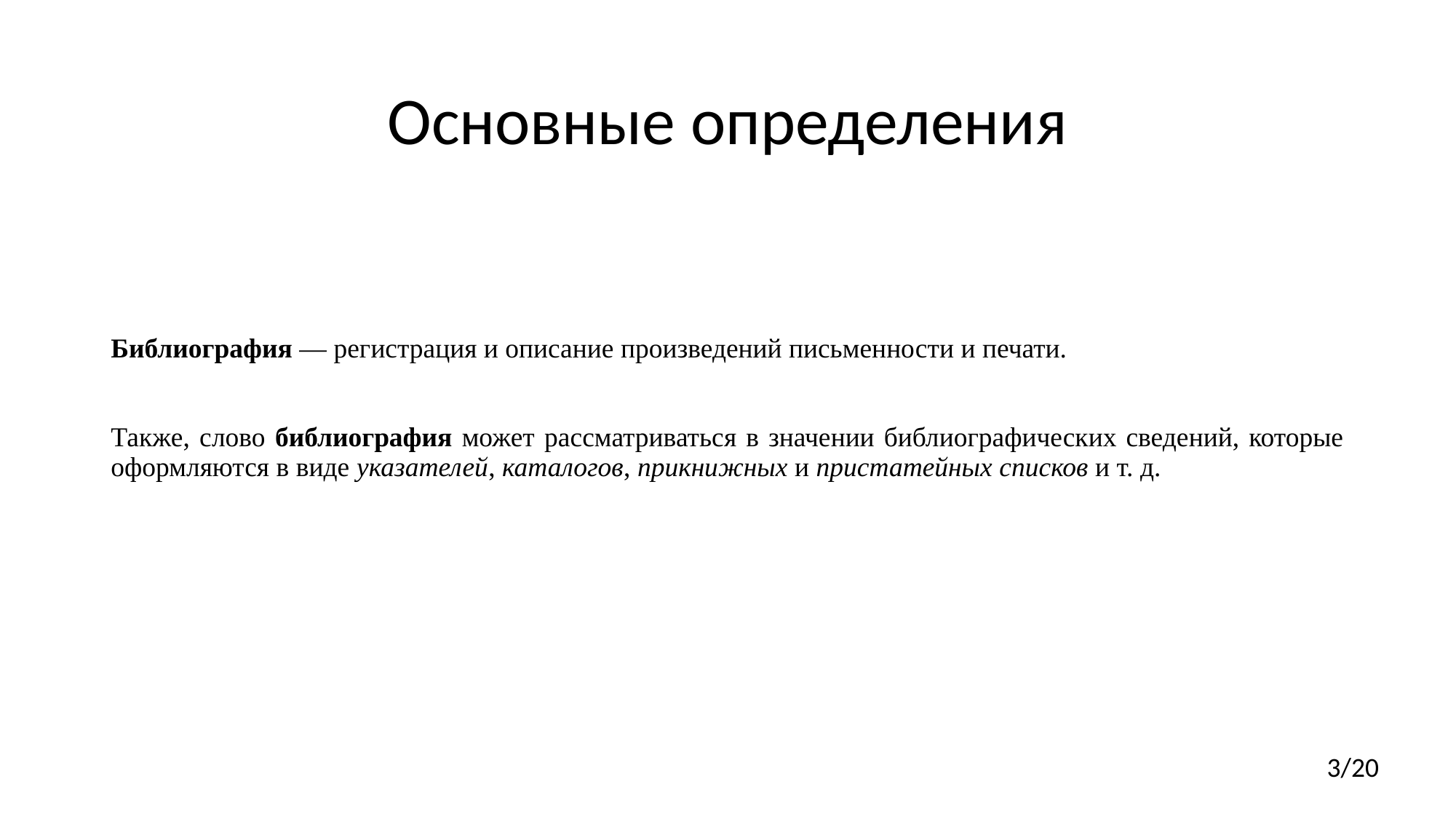

# Основные определения
Библиография — регистрация и описание произведений письменности и печати.

Также, слово библиография может рассматриваться в значении библиографических сведений, которые оформляются в виде указателей, каталогов, прикнижных и пристатейных списков и т. д.

3/20